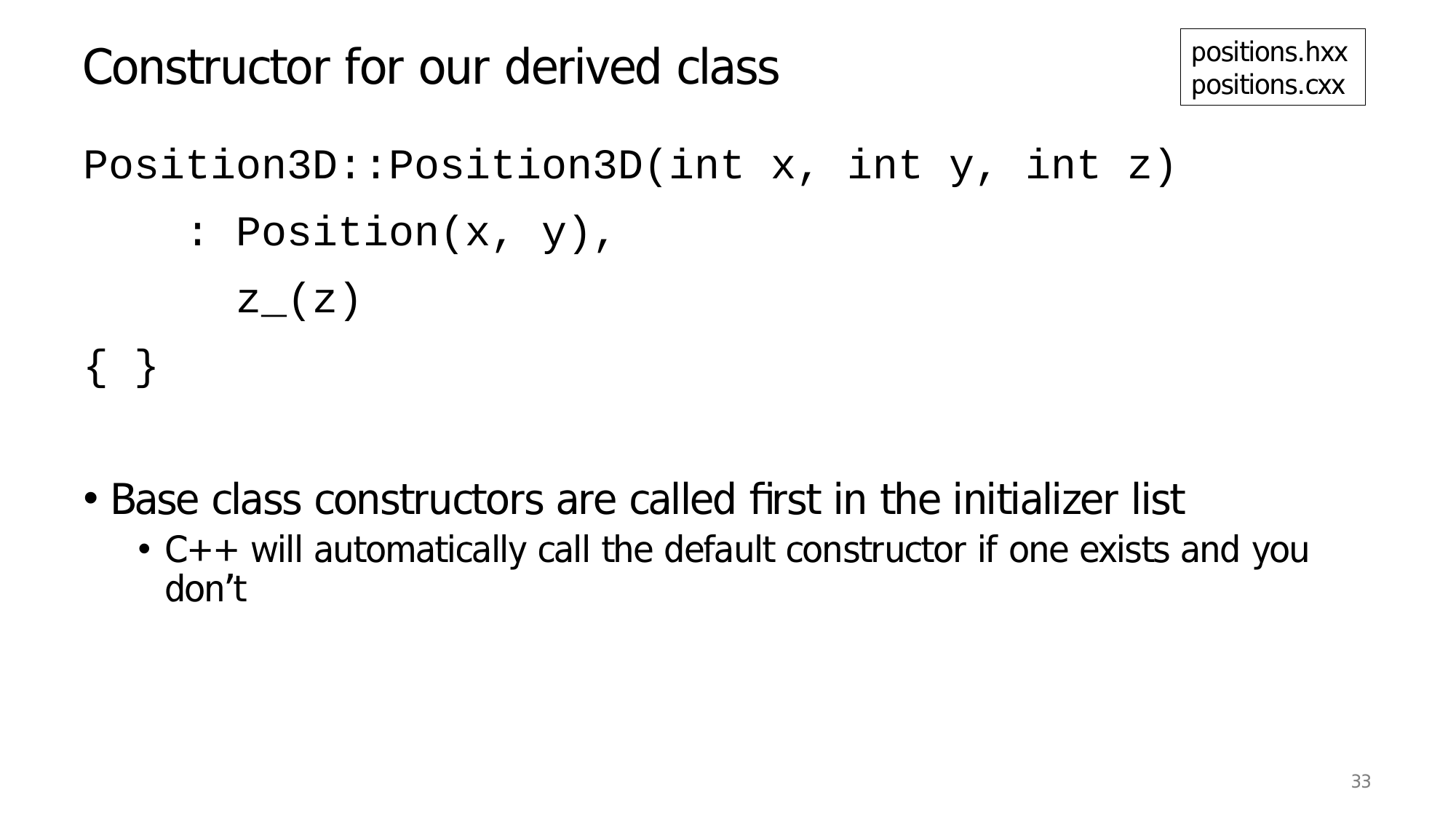

# Constructor for our derived class
positions.hxx
positions.cxx
Position3D::Position3D(int x, int y, int z)
    : Position(x, y),
      z_(z)
{ }

Base class constructors are called first in the initializer list
C++ will automatically call the default constructor if one exists and you don’t
33